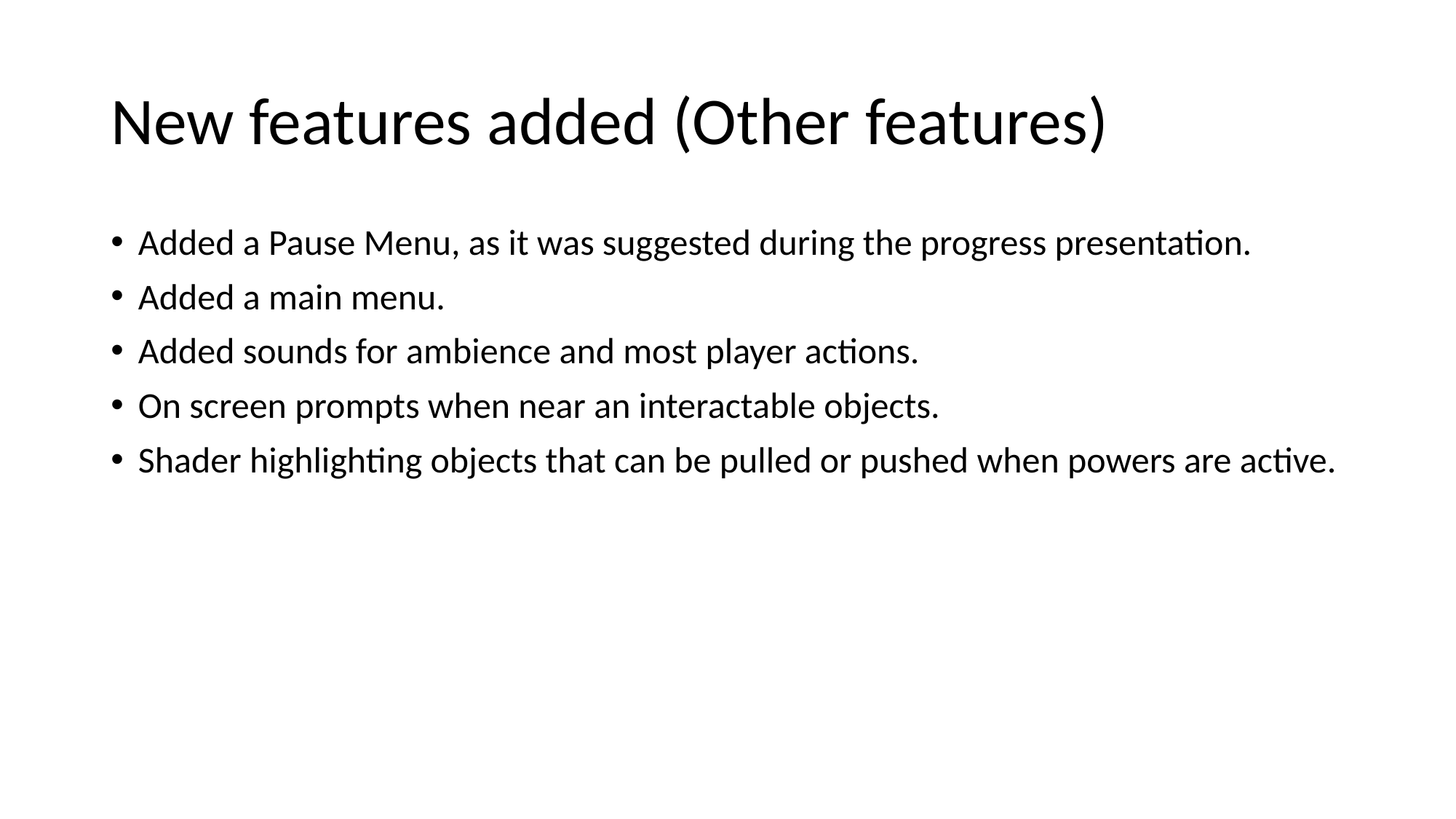

# New features added (Other features)
Added a Pause Menu, as it was suggested during the progress presentation.
Added a main menu.
Added sounds for ambience and most player actions.
On screen prompts when near an interactable objects.
Shader highlighting objects that can be pulled or pushed when powers are active.